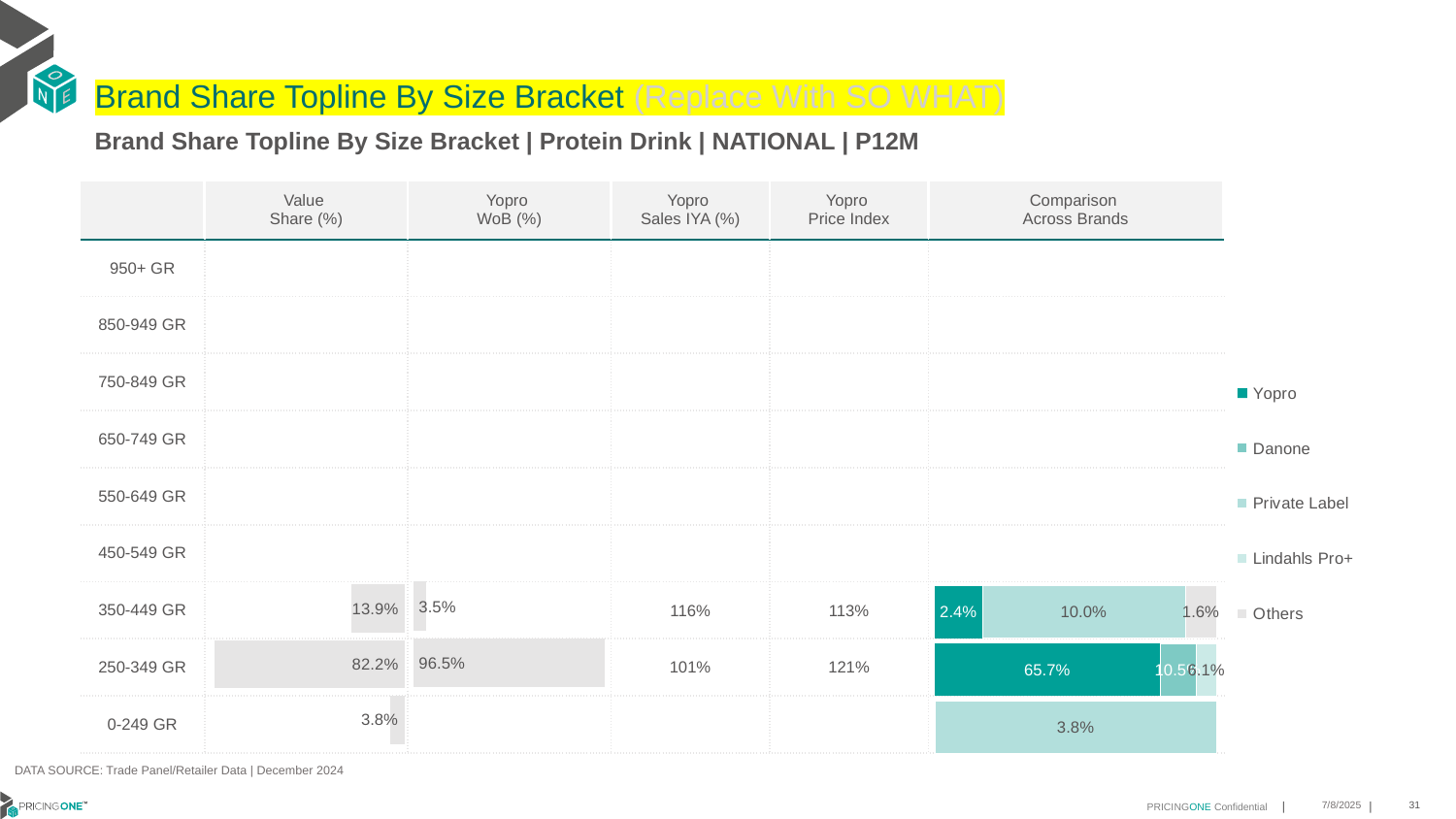

# Brand Share Topline By Size Bracket (Replace With SO WHAT)
Brand Share Topline By Size Bracket | Protein Drink | NATIONAL | P12M
|  | Value Share (%) | Yopro WoB (%) | Yopro Sales IYA (%) | Yopro Price Index | Comparison Across Brands |
| --- | --- | --- | --- | --- | --- |
| 950+ GR |  |  |  |  |  |
| 850-949 GR |  |  |  |  |  |
| 750-849 GR |  |  |  |  |  |
| 650-749 GR |  |  |  |  |  |
| 550-649 GR |  |  |  |  |  |
| 450-549 GR |  |  |  |  |  |
| 350-449 GR |  |  | 116% | 113% |  |
| 250-349 GR |  |  | 101% | 121% |  |
| 0-249 GR |  |  |  |  |  |

### Chart

| Category | Yopro | Danone | Private Label | Lindahls Pro+ | Others |
|---|---|---|---|---|---|
| 950+ GR | None | None | None | None | None |
| 850-949 GR | None | None | None | None | None |
| 750-849 GR | None | None | None | None | None |
| 650-749 GR | None | None | None | None | None |
| 550-649 GR | None | None | None | None | None |
| 450-549 GR | None | None | None | None | None |
| 350-449 GR | 0.02356074062036224 | None | 0.10013657229171125 | None | 0.015575775201495378 |
| 250-349 GR | 0.657027781689714 | 0.10453535707622948 | None | 0.06075461463661157 | None |
| 0-249 GR | None | None | 0.038409158483876084 | None | None |

### Chart

| Category | Value Share |
|---|---|
|  | None |

### Chart

| Category | Brand WoB % |
|---|---|
|  | None |
DATA SOURCE: Trade Panel/Retailer Data | December 2024

7/8/2025
31